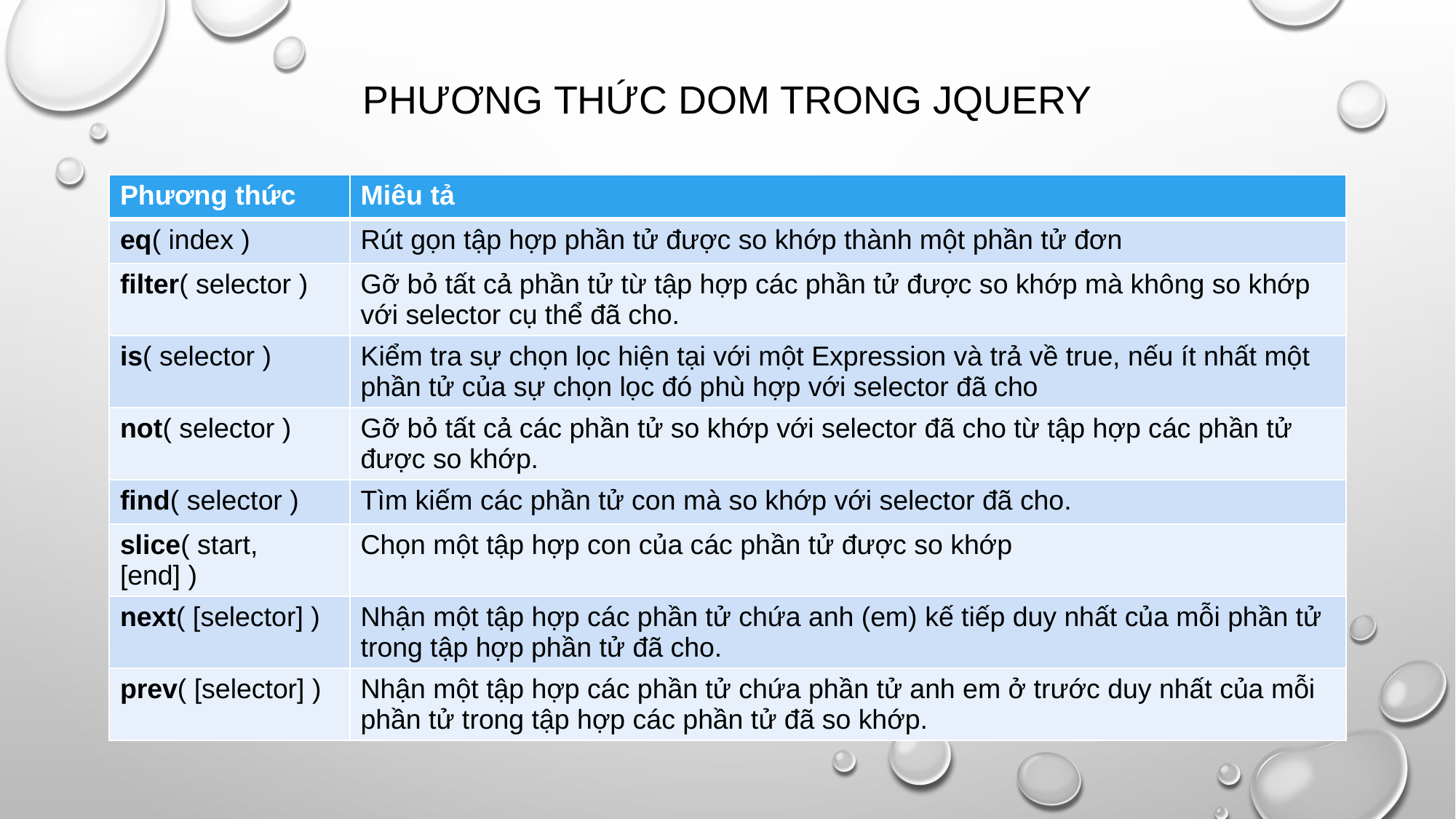

# phương thức DOM trong jQuery
| Phương thức | Miêu tả |
| --- | --- |
| eq( index ) | Rút gọn tập hợp phần tử được so khớp thành một phần tử đơn |
| filter( selector ) | Gỡ bỏ tất cả phần tử từ tập hợp các phần tử được so khớp mà không so khớp với selector cụ thể đã cho. |
| is( selector ) | Kiểm tra sự chọn lọc hiện tại với một Expression và trả về true, nếu ít nhất một phần tử của sự chọn lọc đó phù hợp với selector đã cho |
| not( selector ) | Gỡ bỏ tất cả các phần tử so khớp với selector đã cho từ tập hợp các phần tử được so khớp. |
| find( selector ) | Tìm kiếm các phần tử con mà so khớp với selector đã cho. |
| slice( start, [end] ) | Chọn một tập hợp con của các phần tử được so khớp |
| next( [selector] ) | Nhận một tập hợp các phần tử chứa anh (em) kế tiếp duy nhất của mỗi phần tử trong tập hợp phần tử đã cho. |
| prev( [selector] ) | Nhận một tập hợp các phần tử chứa phần tử anh em ở trước duy nhất của mỗi phần tử trong tập hợp các phần tử đã so khớp. |